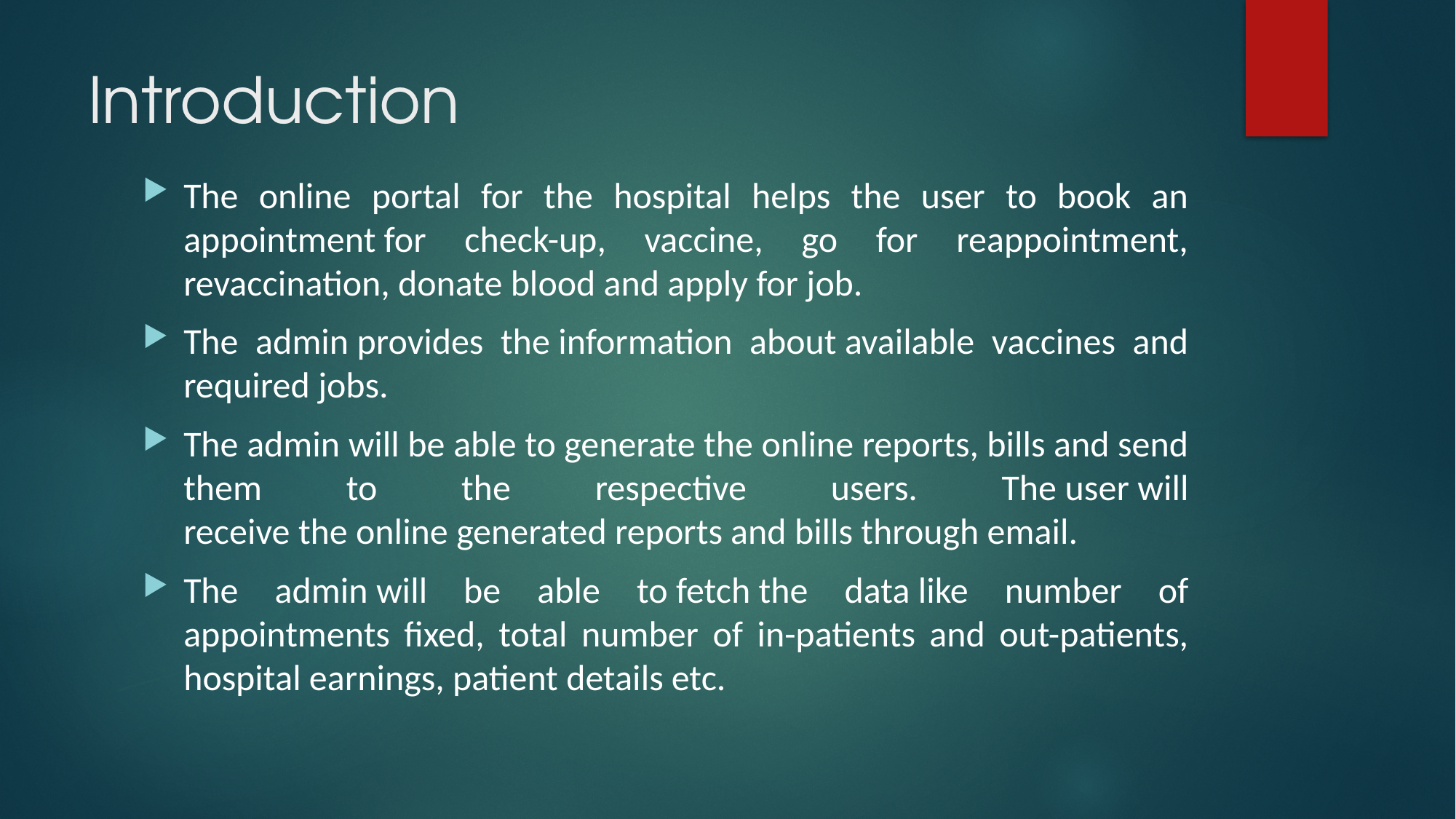

# Introduction
The online portal for the hospital helps the user to book an appointment for check-up, vaccine, go for reappointment, revaccination, donate blood and apply for job.
The admin provides the information about available vaccines and required jobs.
The admin will be able to generate the online reports, bills and send them to the respective users. The user will receive the online generated reports and bills through email.
The admin will be able to fetch the data like number of appointments fixed, total number of in-patients and out-patients, hospital earnings, patient details etc.